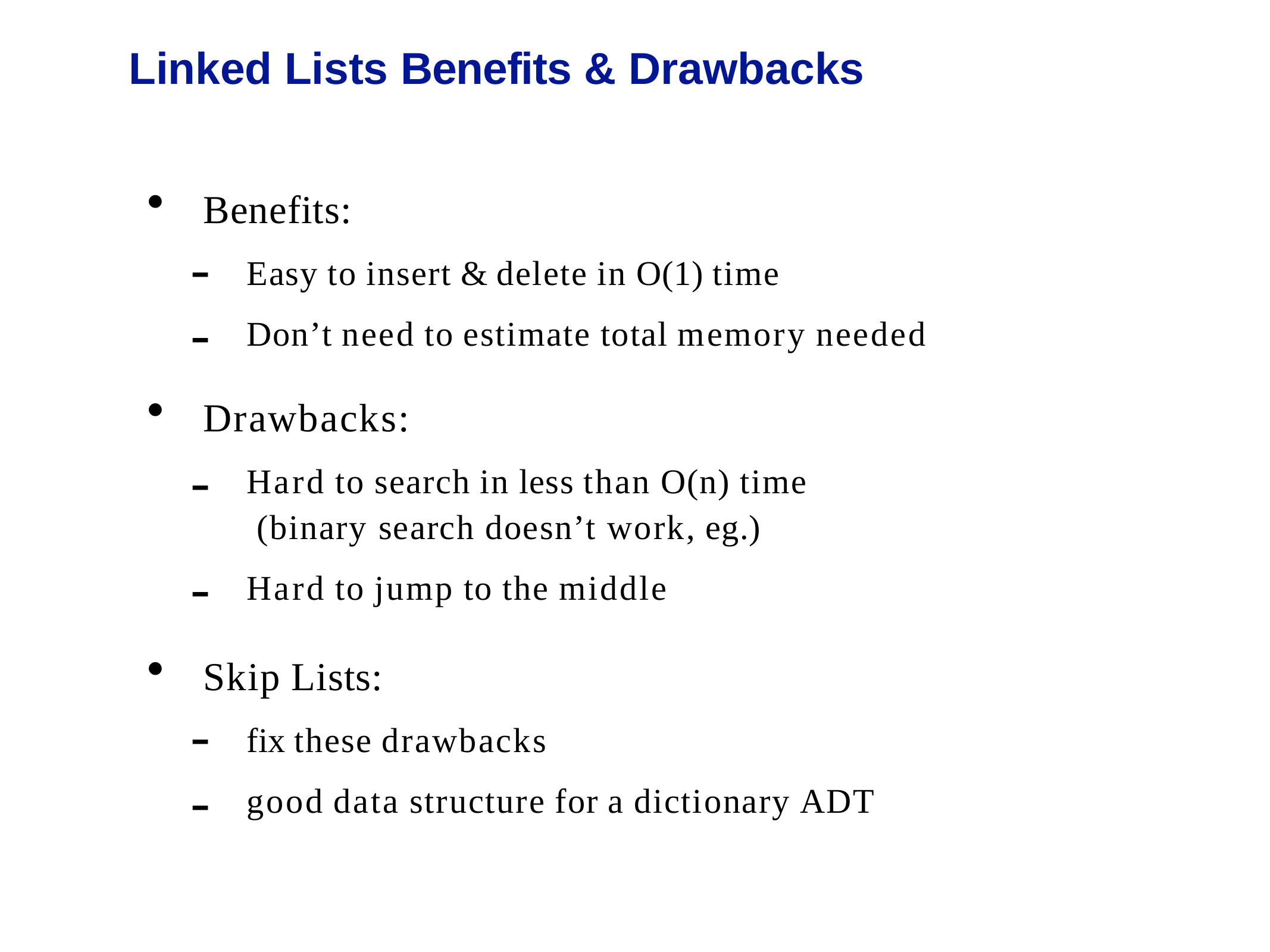

# Linked Lists Benefits & Drawbacks
Benefits:
Easy to insert & delete in O(1) time
Don’t need to estimate total memory needed
-
-
Drawbacks:
-
-
Hard to search in less than O(n) time  (binary search doesn’t work, eg.)
Hard to jump to the middle
Skip Lists:
fix these drawbacks
good data structure for a dictionary ADT
-
-
DOR - Skip List
2